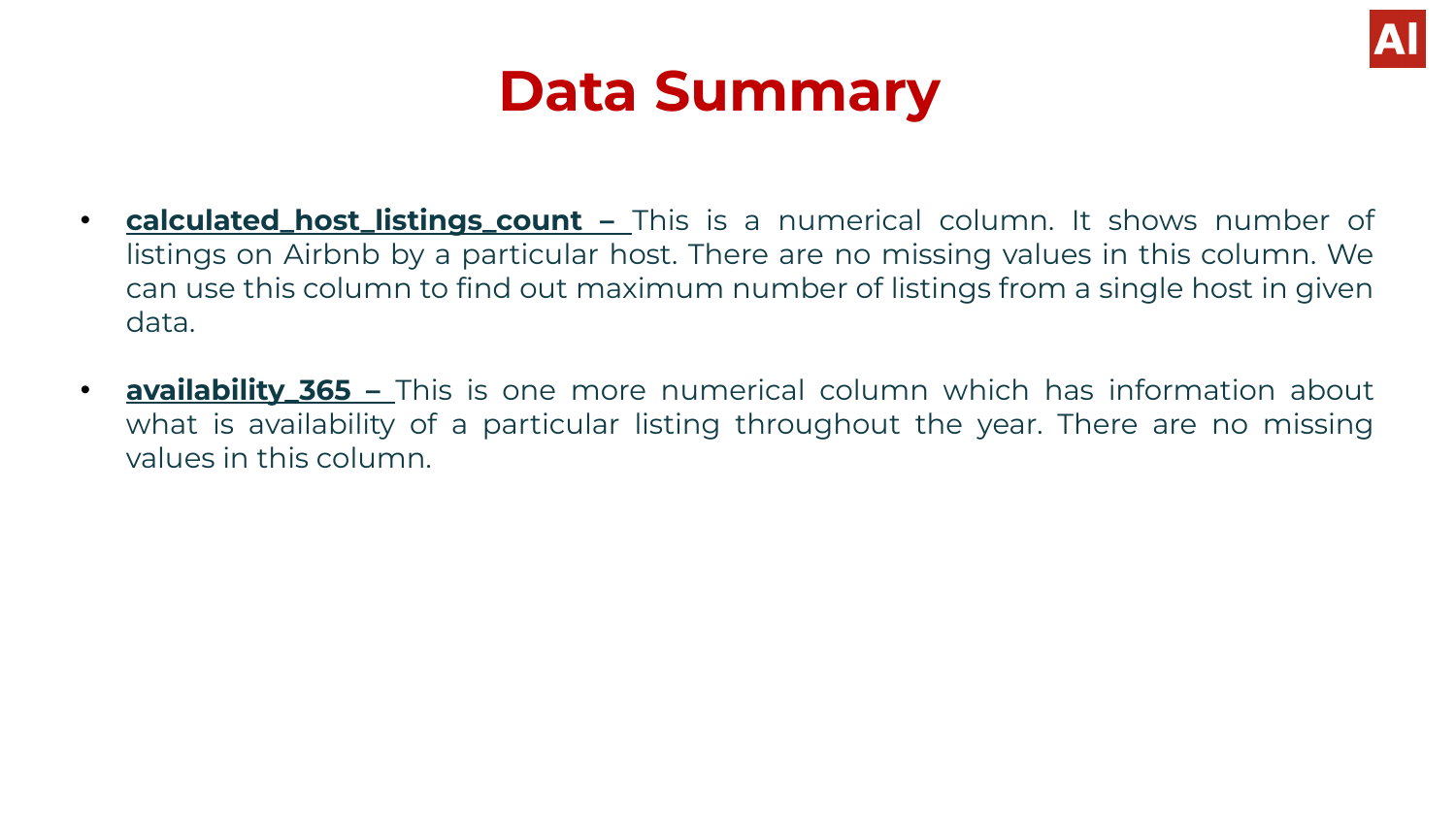

Data Summary
#

calculated_host_listings_count – This is a numerical column. It shows number of listings on Airbnb by a particular host. There are no missing values in this column. We can use this column to find out maximum number of listings from a single host in given data.

availability_365 – This is one more numerical column which has information about what is availability of a particular listing throughout the year. There are no missing values in this column.